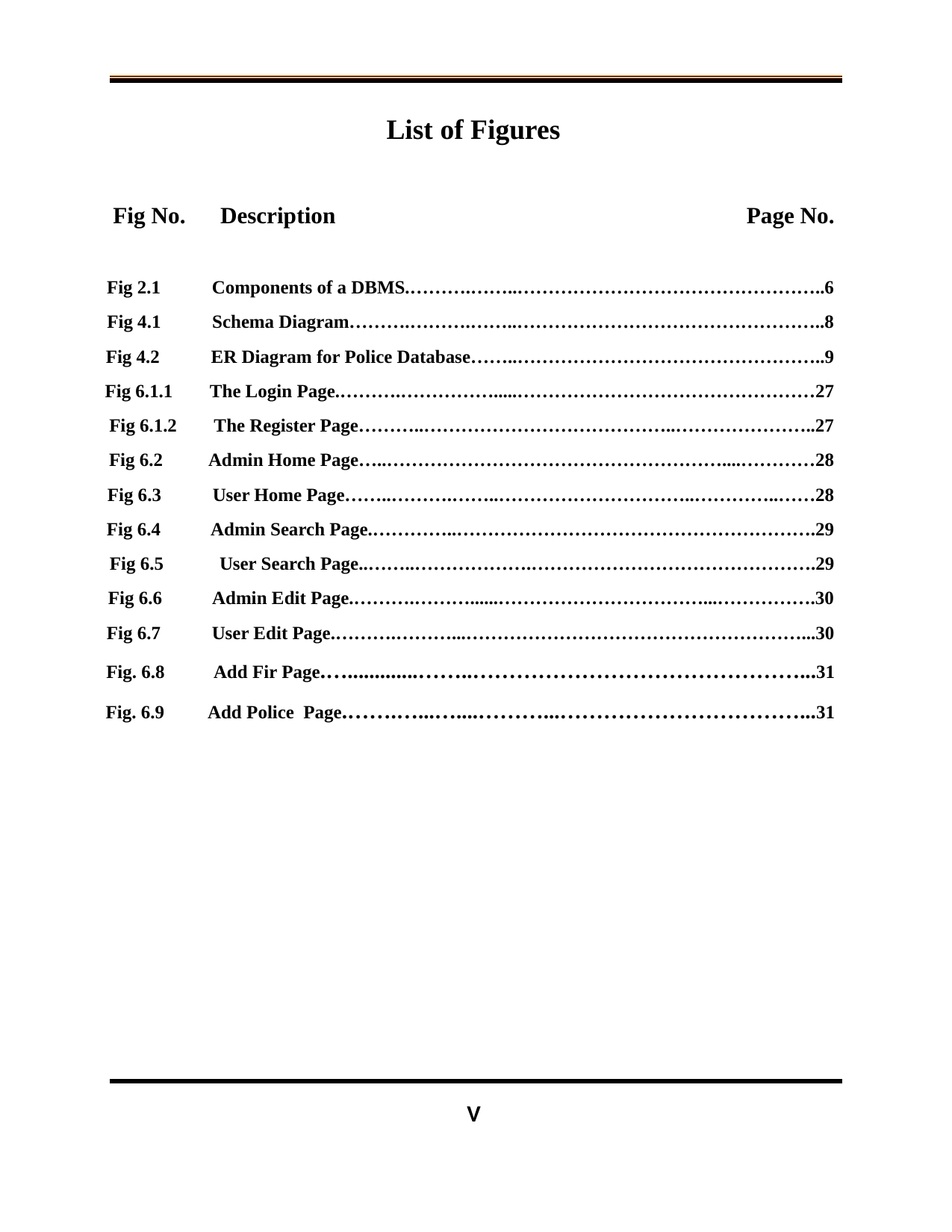

List of Figures
Fig No.      Description                                                                       Page No.

Fig 2.1           Components of a DBMS.……….……..…………………………………………..6
Fig 4.1           Schema Diagram……….……….……..…………………………………………..8
Fig 4.2           ER Diagram for Police Database……..…………………………………………..9
Fig 6.1.1        The Login Page.……….…………….....…………………………………………27
Fig 6.1.2        The Register Page………..…………………………………..…………………..27
Fig 6.2          Admin Home Page…..………………………………………………....…………28
Fig 6.3           User Home Page……..……….……..…………………………..…………..……28
Fig 6.4           Admin Search Page.…………..………………………………………………….29
Fig 6.5            User Search Page..……..……………….……………………………………….29
Fig 6.6           Admin Edit Page.……….………......……………………………...…………….30
Fig 6.7           User Edit Page.……….………...………………………………………………...30
Fig. 6.8         Add Fir Page.….............……..………………………………………...31
Fig. 6.9        Add Police  Page.…….…...…....………...……………………………...31

V